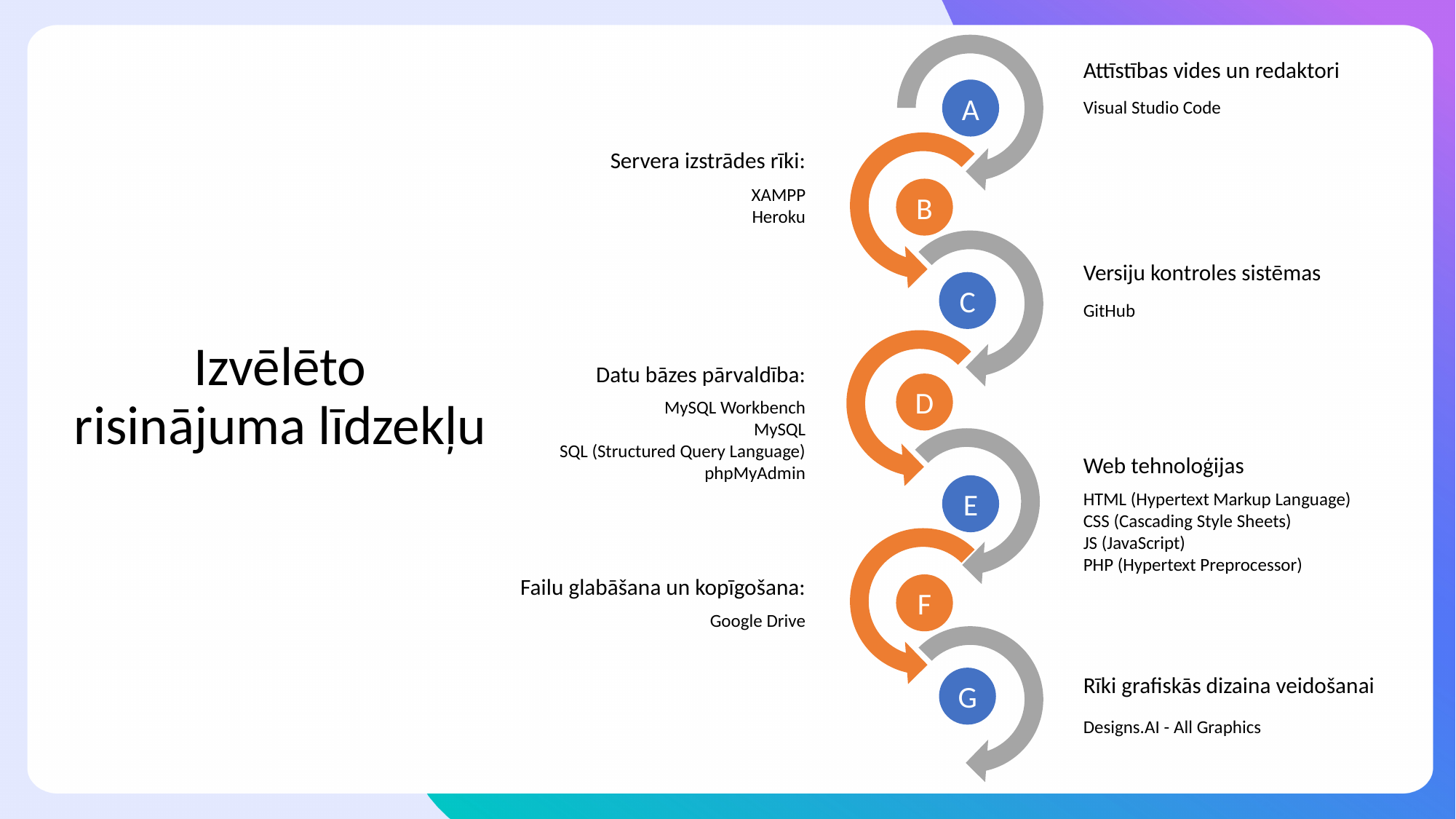

A

B

C

D

Attīstības vides un redaktori
Visual Studio Code
Servera izstrādes rīki:
XAMPP
Heroku
Versiju kontroles sistēmas
GitHub
# Izvēlēto risinājuma līdzekļu

Datu bāzes pārvaldība:
MySQL Workbench
MySQL
SQL (Structured Query Language)
phpMyAdmin

Web tehnoloģijas
HTML (Hypertext Markup Language)
CSS (Cascading Style Sheets)
JS (JavaScript)
PHP (Hypertext Preprocessor)
E

F

G

Failu glabāšana un kopīgošana:
Google Drive
Rīki grafiskās dizaina veidošanai
Designs.AI - All Graphics